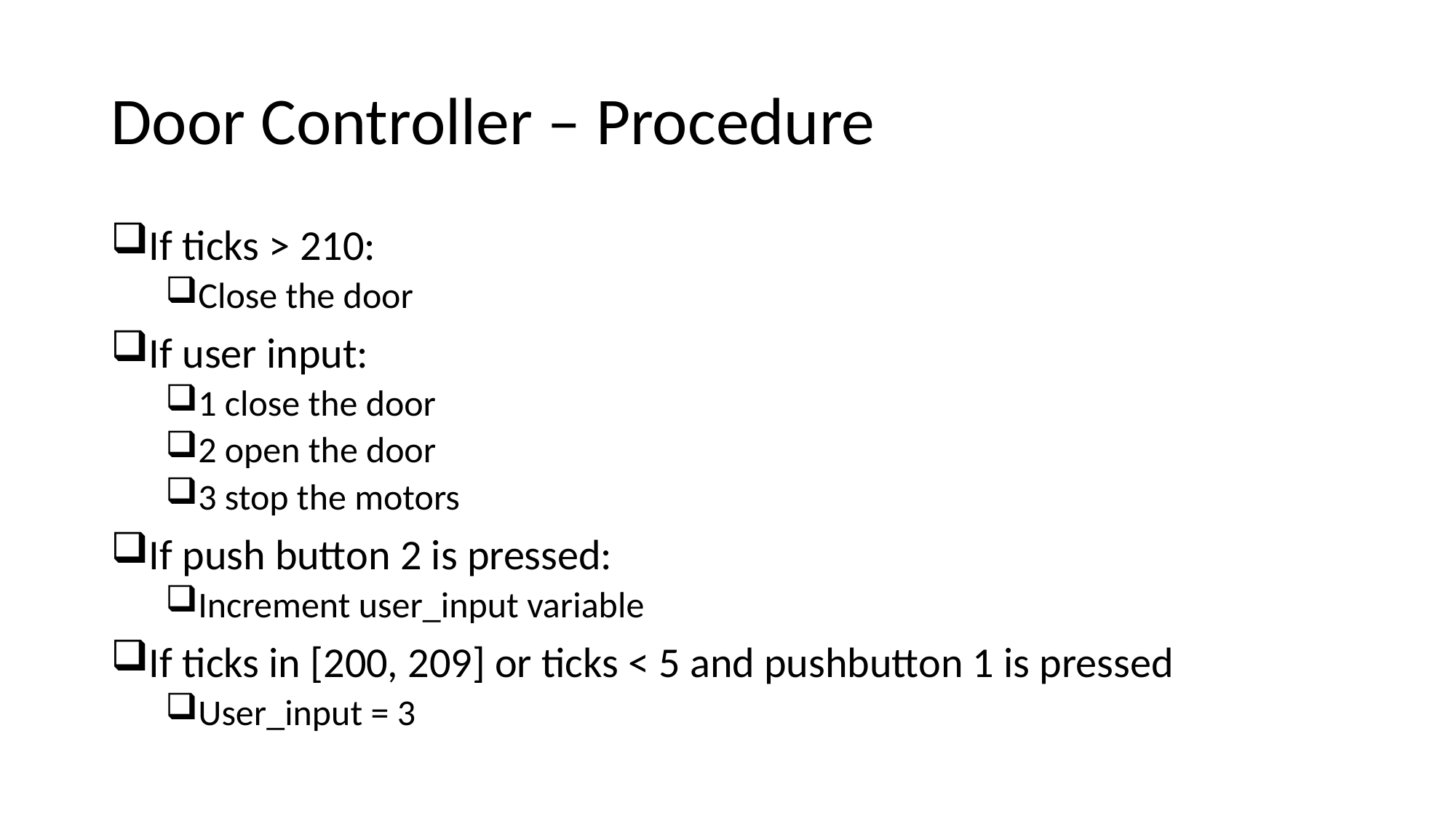

# Door Controller – Procedure
If ticks > 210:
Close the door
If user input:
1 close the door
2 open the door
3 stop the motors
If push button 2 is pressed:
Increment user_input variable
If ticks in [200, 209] or ticks < 5 and pushbutton 1 is pressed
User_input = 3